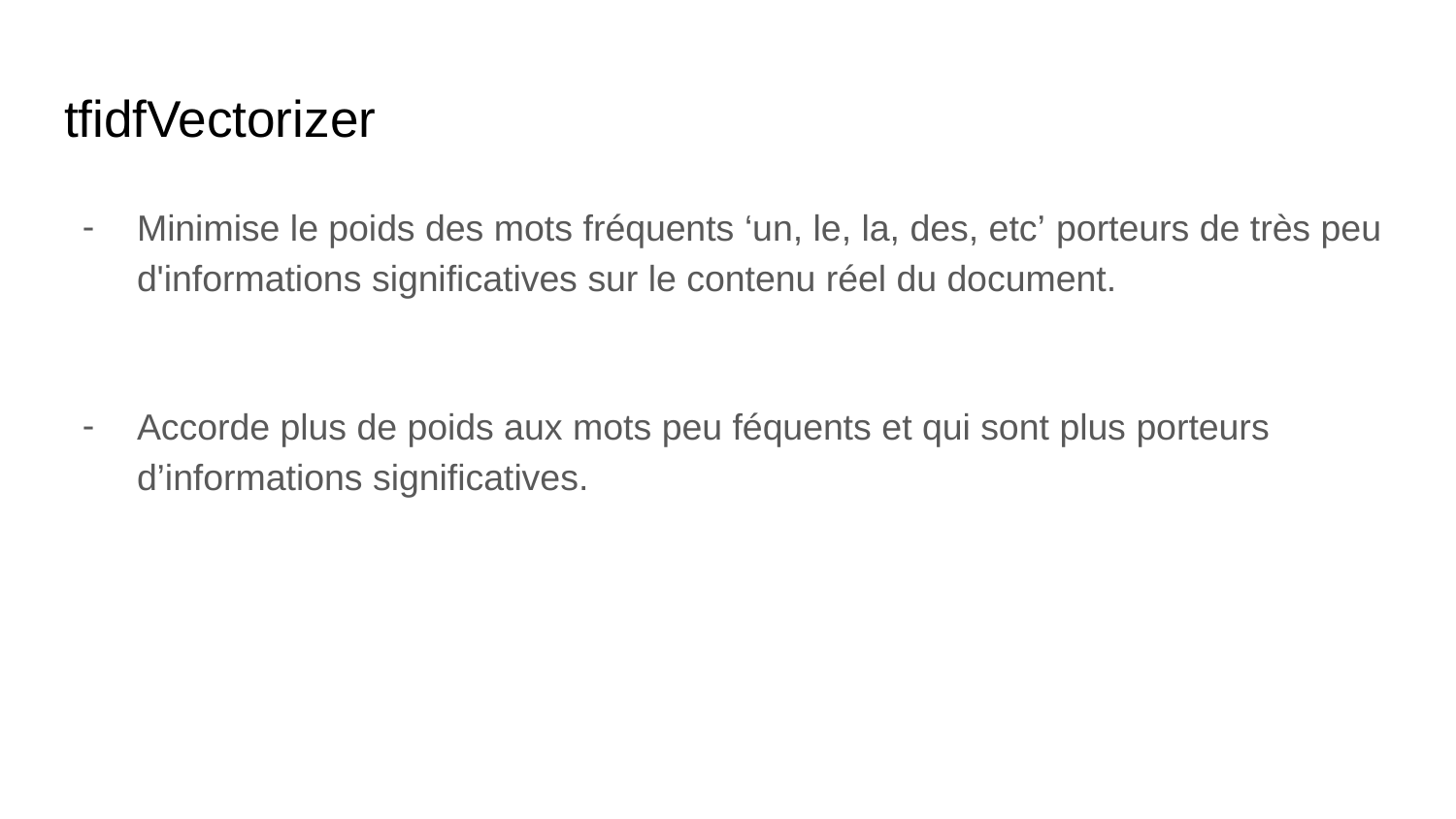

# tfidfVectorizer
Minimise le poids des mots fréquents ‘un, le, la, des, etc’ porteurs de très peu d'informations significatives sur le contenu réel du document.

Accorde plus de poids aux mots peu féquents et qui sont plus porteurs d’informations significatives.